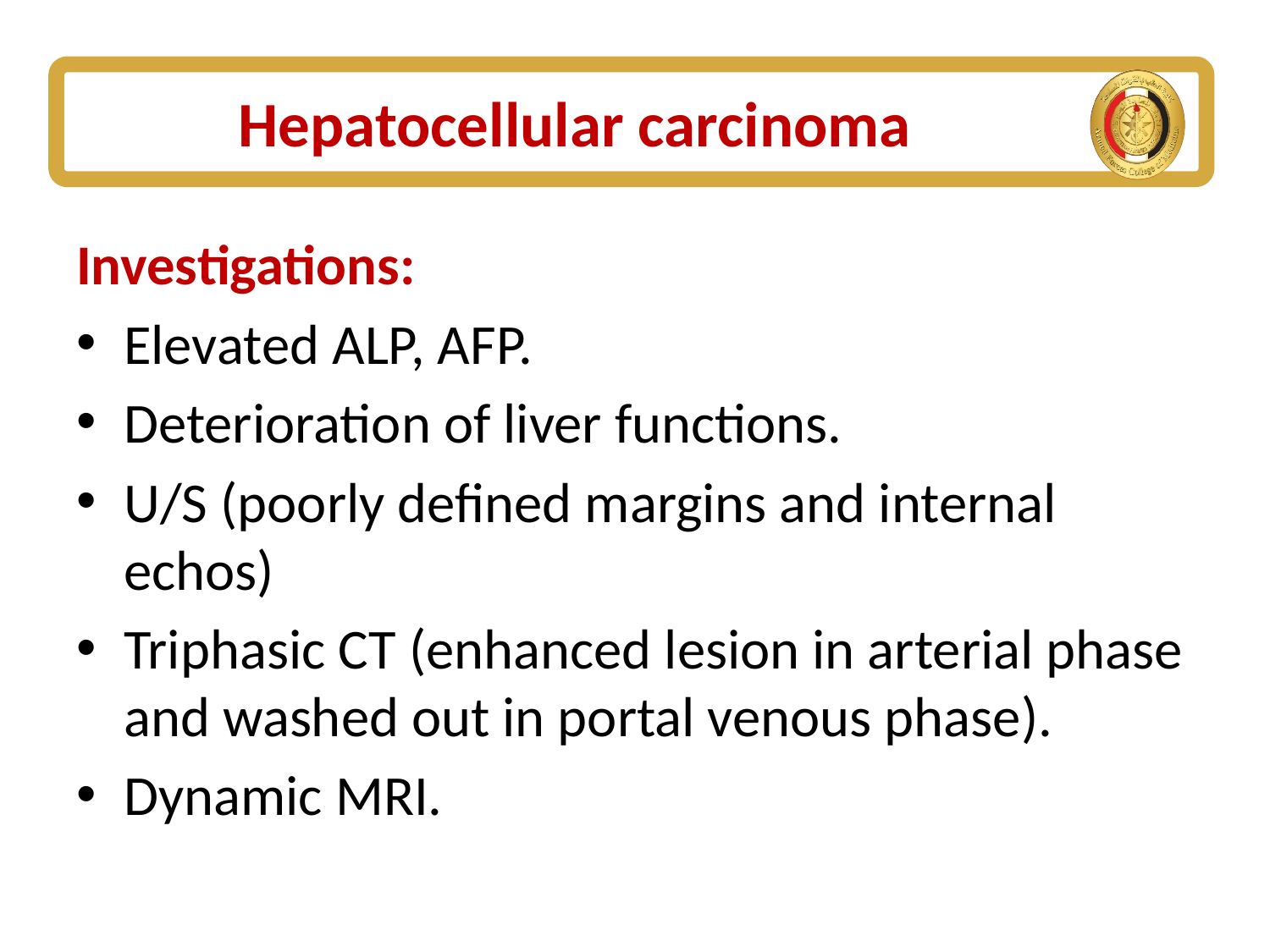

# Hepatocellular carcinoma
Investigations:
Elevated ALP, AFP.
Deterioration of liver functions.
U/S (poorly defined margins and internal echos)
Triphasic CT (enhanced lesion in arterial phase and washed out in portal venous phase).
Dynamic MRI.